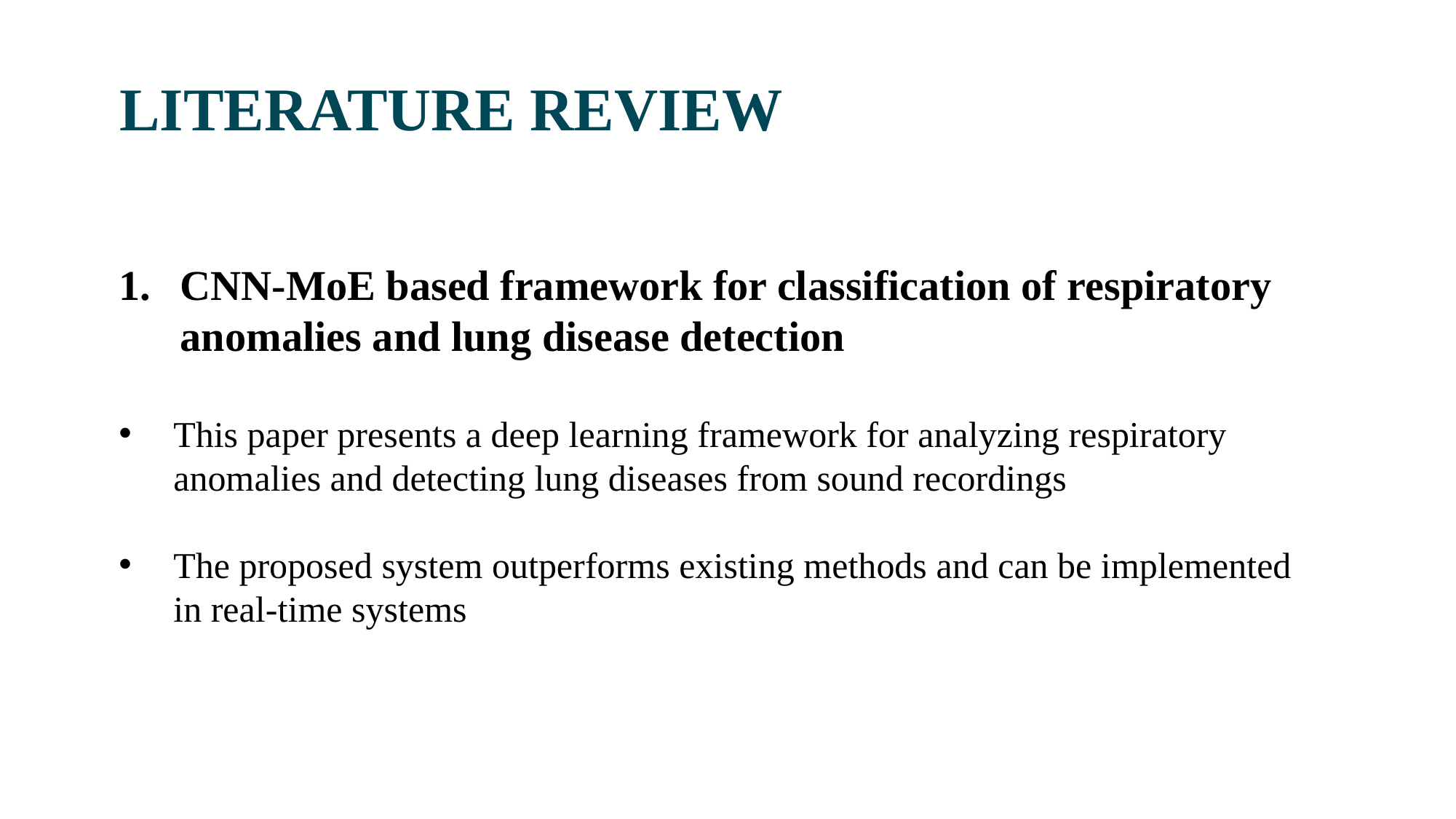

LITERATURE REVIEW
CNN-MoE based framework for classification of respiratory anomalies and lung disease detection

This paper presents a deep learning framework for analyzing respiratory anomalies and detecting lung diseases from sound recordings

The proposed system outperforms existing methods and can be implemented in real-time systems